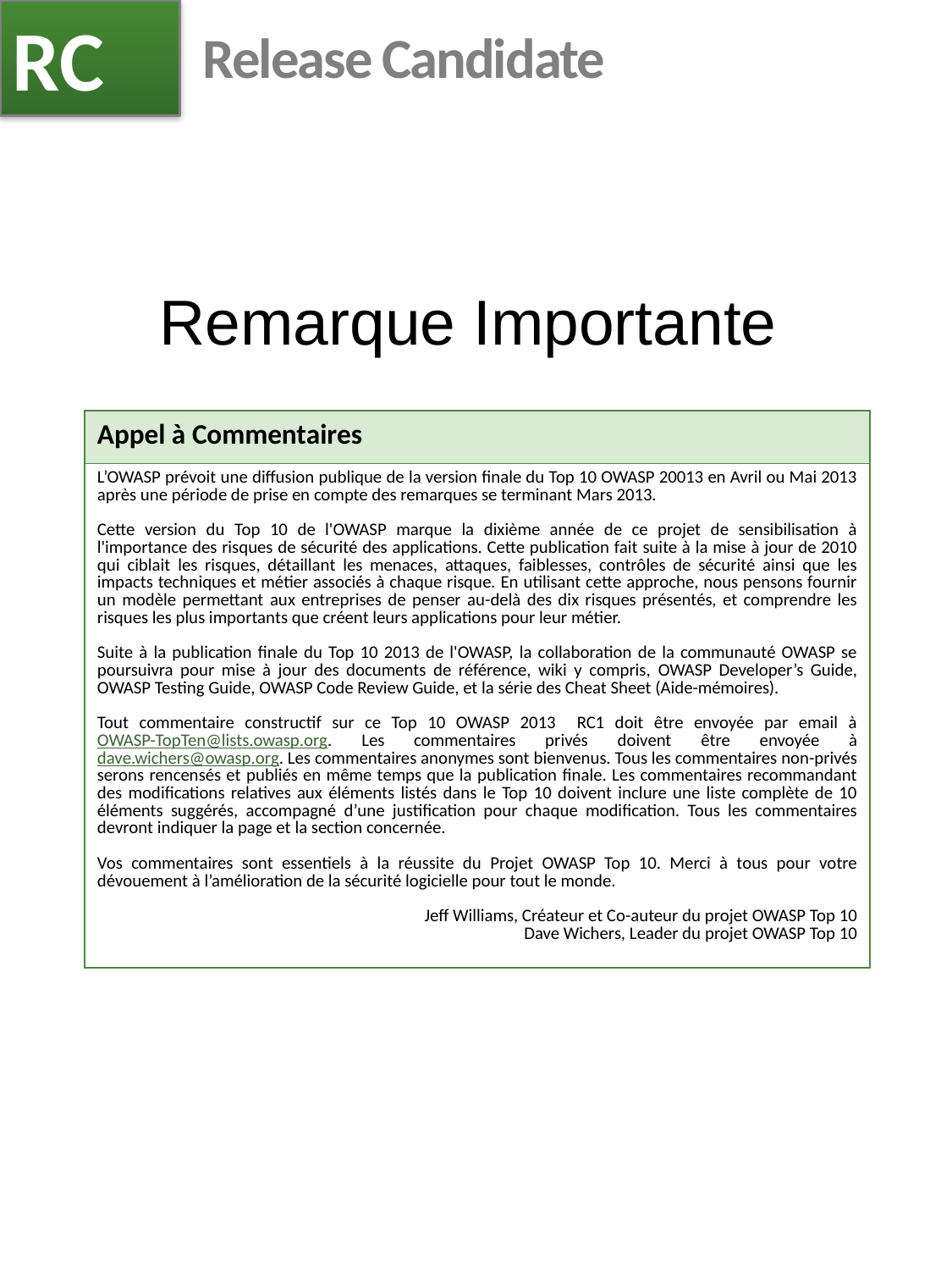

RC
# Release Candidate
Remarque Importante
| Appel à Commentaires |
| --- |
| L’OWASP prévoit une diffusion publique de la version finale du Top 10 OWASP 20013 en Avril ou Mai 2013 après une période de prise en compte des remarques se terminant Mars 2013. Cette version du Top 10 de l'OWASP marque la dixième année de ce projet de sensibilisation à l'importance des risques de sécurité des applications. Cette publication fait suite à la mise à jour de 2010 qui ciblait les risques, détaillant les menaces, attaques, faiblesses, contrôles de sécurité ainsi que les impacts techniques et métier associés à chaque risque. En utilisant cette approche, nous pensons fournir un modèle permettant aux entreprises de penser au-delà des dix risques présentés, et comprendre les risques les plus importants que créent leurs applications pour leur métier. Suite à la publication finale du Top 10 2013 de l'OWASP, la collaboration de la communauté OWASP se poursuivra pour mise à jour des documents de référence, wiki y compris, OWASP Developer’s Guide, OWASP Testing Guide, OWASP Code Review Guide, et la série des Cheat Sheet (Aide-mémoires). Tout commentaire constructif sur ce Top 10 OWASP 2013 RC1 doit être envoyée par email à OWASP-TopTen@lists.owasp.org. Les commentaires privés doivent être envoyée à dave.wichers@owasp.org. Les commentaires anonymes sont bienvenus. Tous les commentaires non-privés serons rencensés et publiés en même temps que la publication finale. Les commentaires recommandant des modifications relatives aux éléments listés dans le Top 10 doivent inclure une liste complète de 10 éléments suggérés, accompagné d’une justification pour chaque modification. Tous les commentaires devront indiquer la page et la section concernée. Vos commentaires sont essentiels à la réussite du Projet OWASP Top 10. Merci à tous pour votre dévouement à l’amélioration de la sécurité logicielle pour tout le monde. Jeff Williams, Créateur et Co-auteur du projet OWASP Top 10 Dave Wichers, Leader du projet OWASP Top 10 |